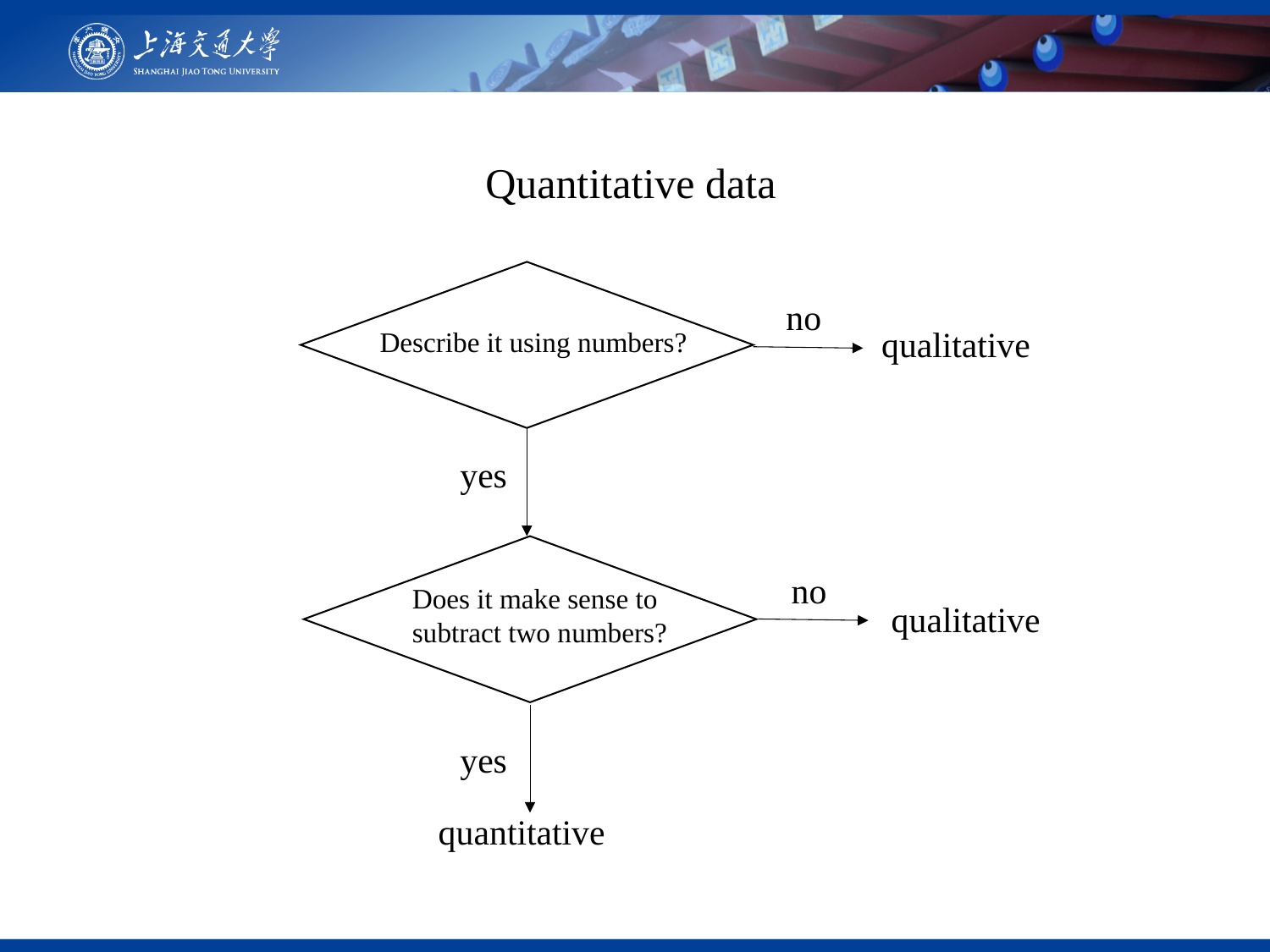

Quantitative data

no
qualitative
Describe it using numbers?
yes

no
Does it make sense to
subtract two numbers?
qualitative
yes
quantitative